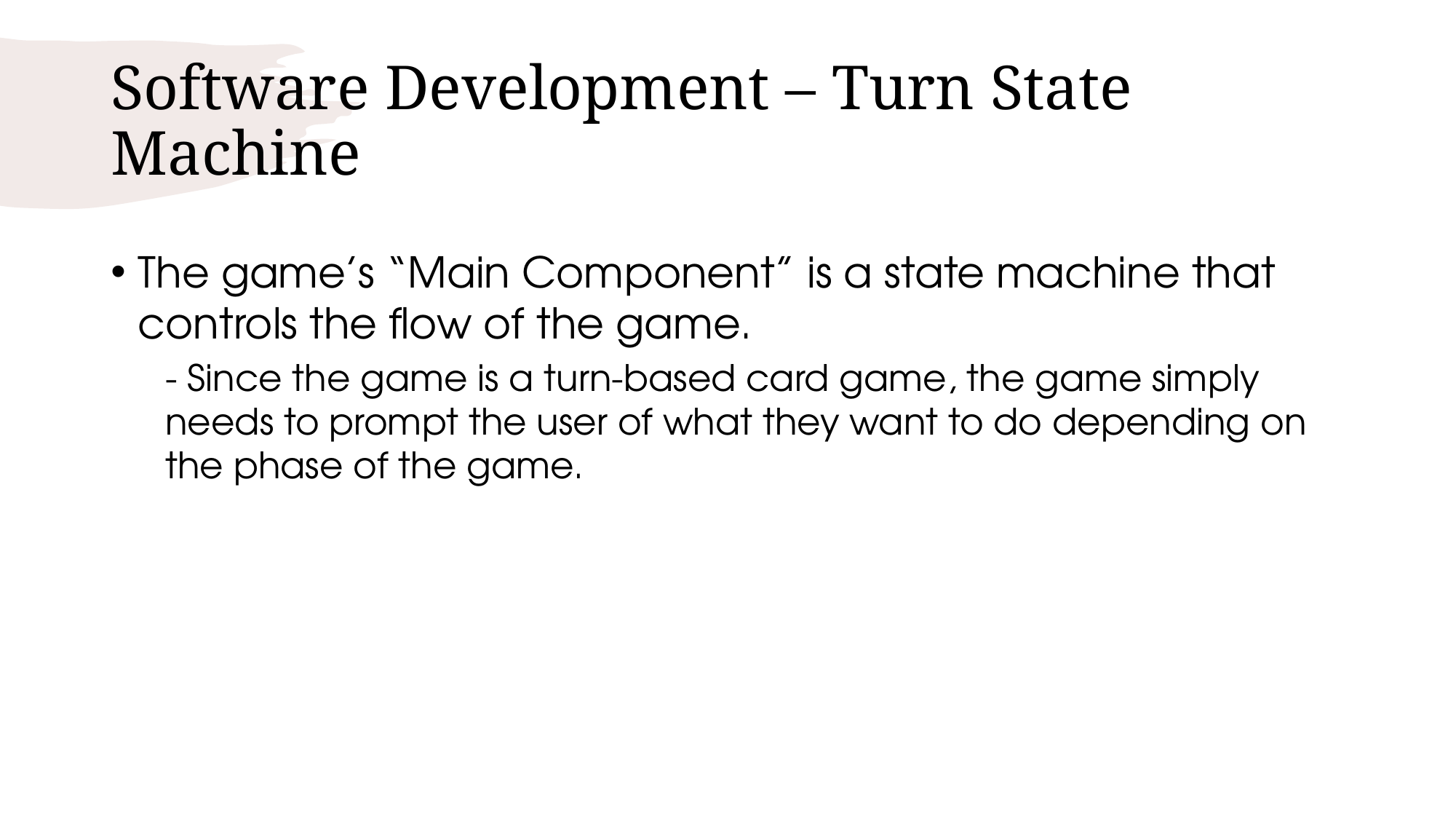

# Software Development – Turn State Machine
The game’s “Main Component” is a state machine that controls the flow of the game.
- Since the game is a turn-based card game, the game simply needs to prompt the user of what they want to do depending on the phase of the game.